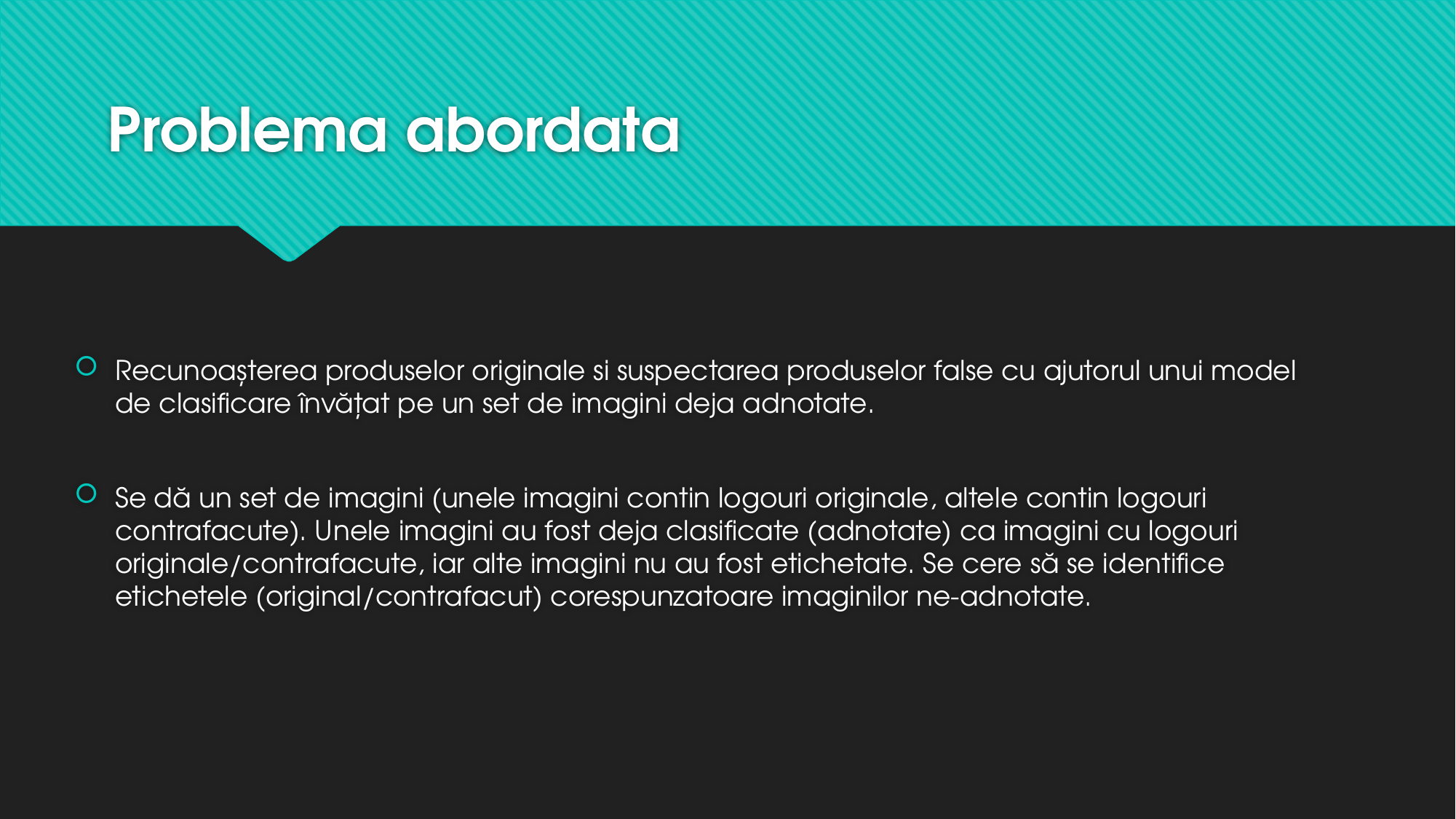

# Problema abordata
Recunoaşterea produselor originale si suspectarea produselor false cu ajutorul unui model de clasificare învăţat pe un set de imagini deja adnotate.

Se dă un set de imagini (unele imagini contin logouri originale, altele contin logouri contrafacute). Unele imagini au fost deja clasificate (adnotate) ca imagini cu logouri originale/contrafacute, iar alte imagini nu au fost etichetate. Se cere să se identifice etichetele (original/contrafacut) corespunzatoare imaginilor ne-adnotate.